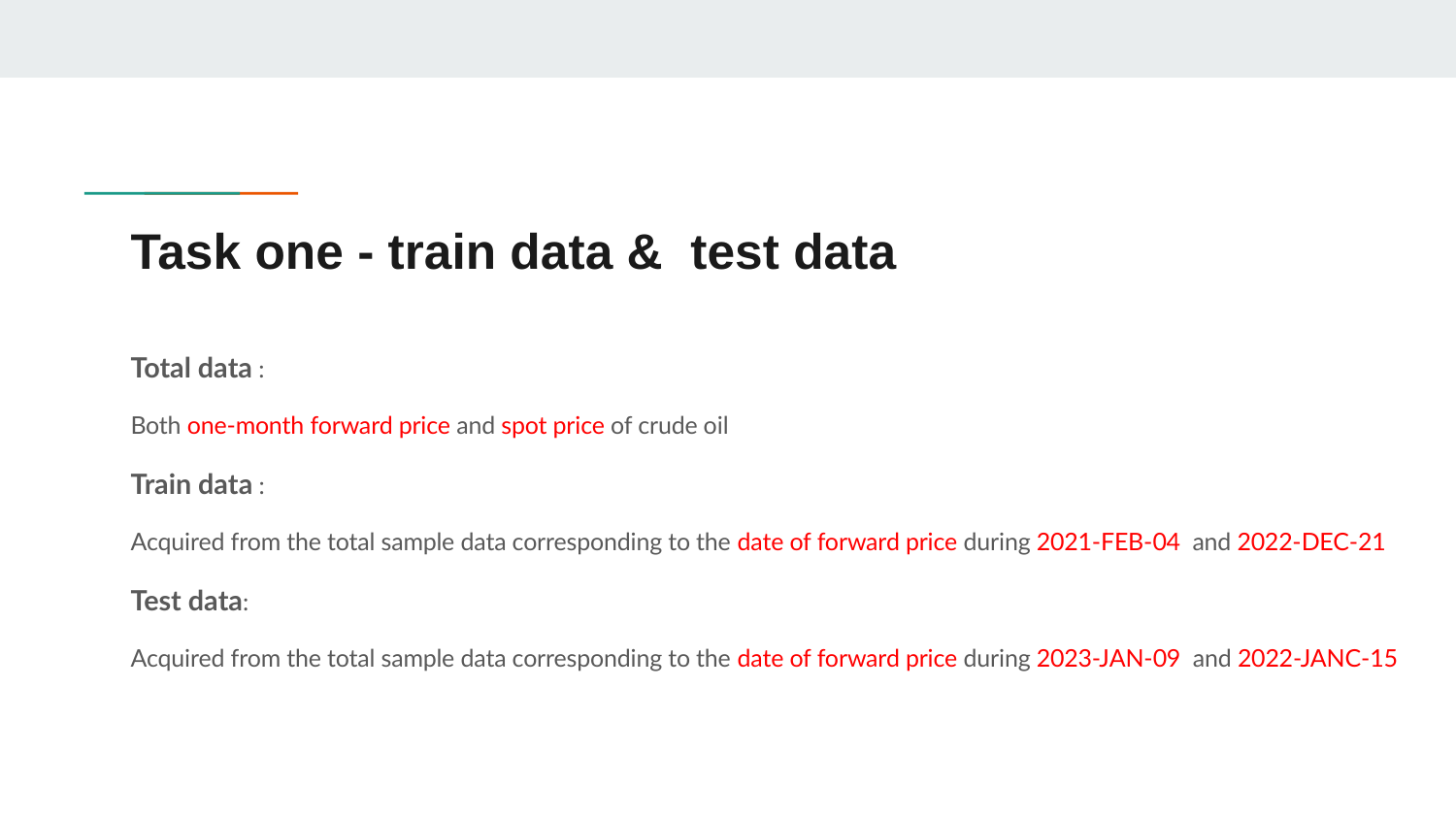

# Task one - train data &  test data
Total data :
Both one-month forward price and spot price of crude oil
Train data :
Acquired from the total sample data corresponding to the date of forward price during 2021-FEB-04  and 2022-DEC-21
Test data:
Acquired from the total sample data corresponding to the date of forward price during 2023-JAN-09  and 2022-JANC-15